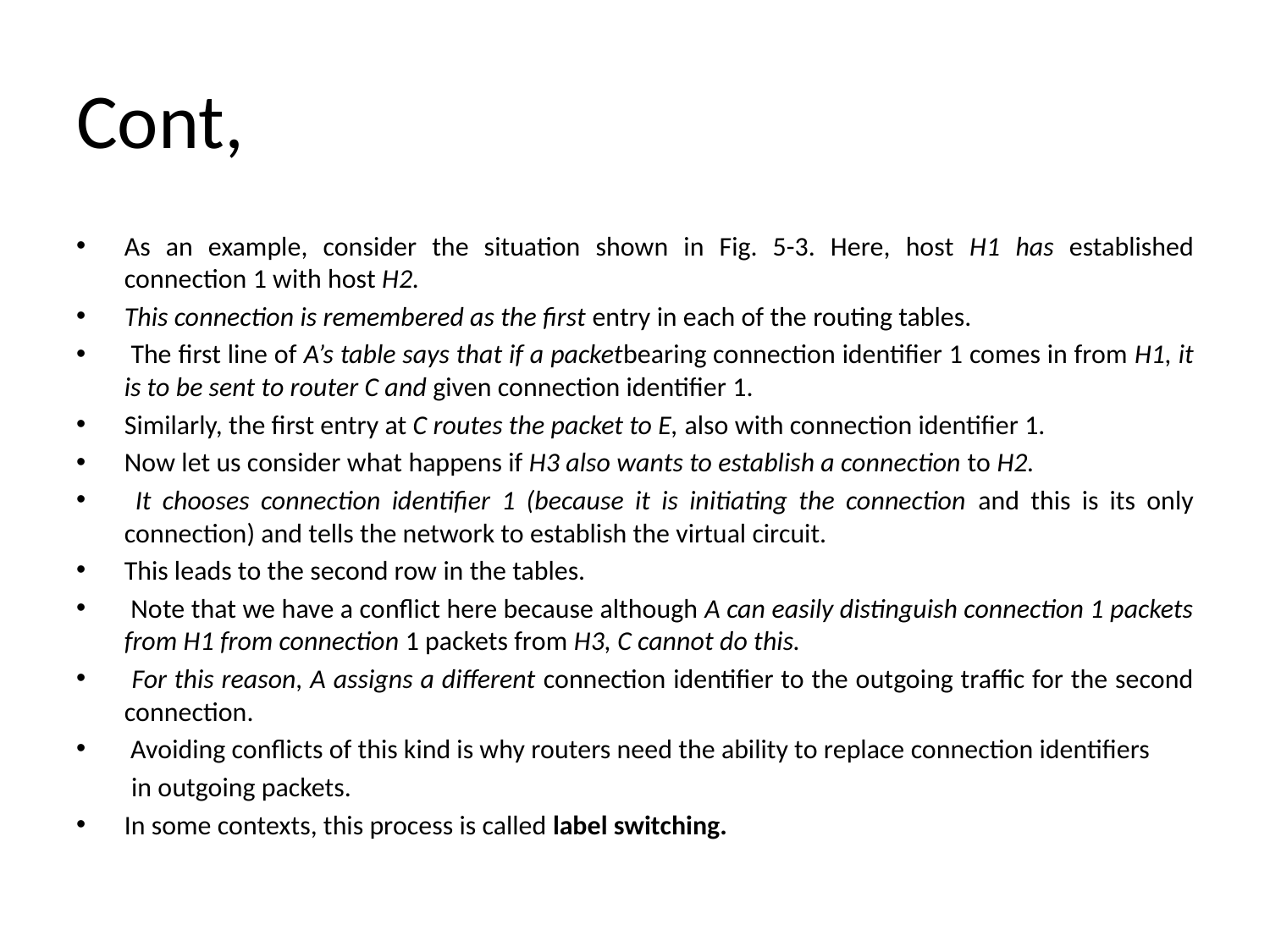

# Cont,
As an example, consider the situation shown in Fig. 5-3. Here, host H1 has established connection 1 with host H2.
This connection is remembered as the first entry in each of the routing tables.
 The first line of A’s table says that if a packetbearing connection identifier 1 comes in from H1, it is to be sent to router C and given connection identifier 1.
Similarly, the first entry at C routes the packet to E, also with connection identifier 1.
Now let us consider what happens if H3 also wants to establish a connection to H2.
 It chooses connection identifier 1 (because it is initiating the connection and this is its only connection) and tells the network to establish the virtual circuit.
This leads to the second row in the tables.
 Note that we have a conflict here because although A can easily distinguish connection 1 packets from H1 from connection 1 packets from H3, C cannot do this.
 For this reason, A assigns a different connection identifier to the outgoing traffic for the second connection.
 Avoiding conflicts of this kind is why routers need the ability to replace connection identifiers
         in outgoing packets.
In some contexts, this process is called label switching.